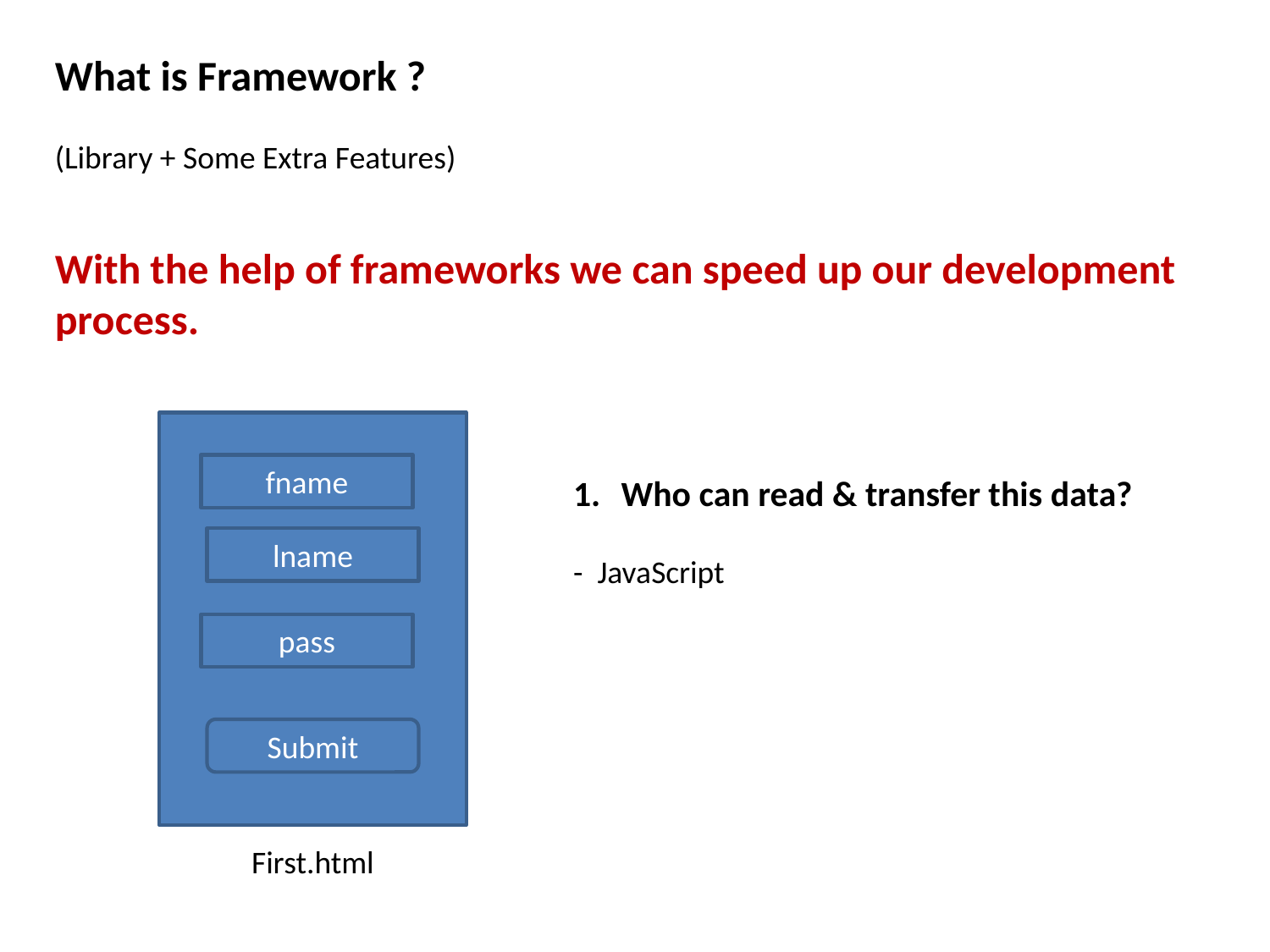

What is Framework ?

(Library + Some Extra Features)
With the help of frameworks we can speed up our development process.

fname
Who can read & transfer this data?

-  JavaScript
lname
pass
Submit
First.html